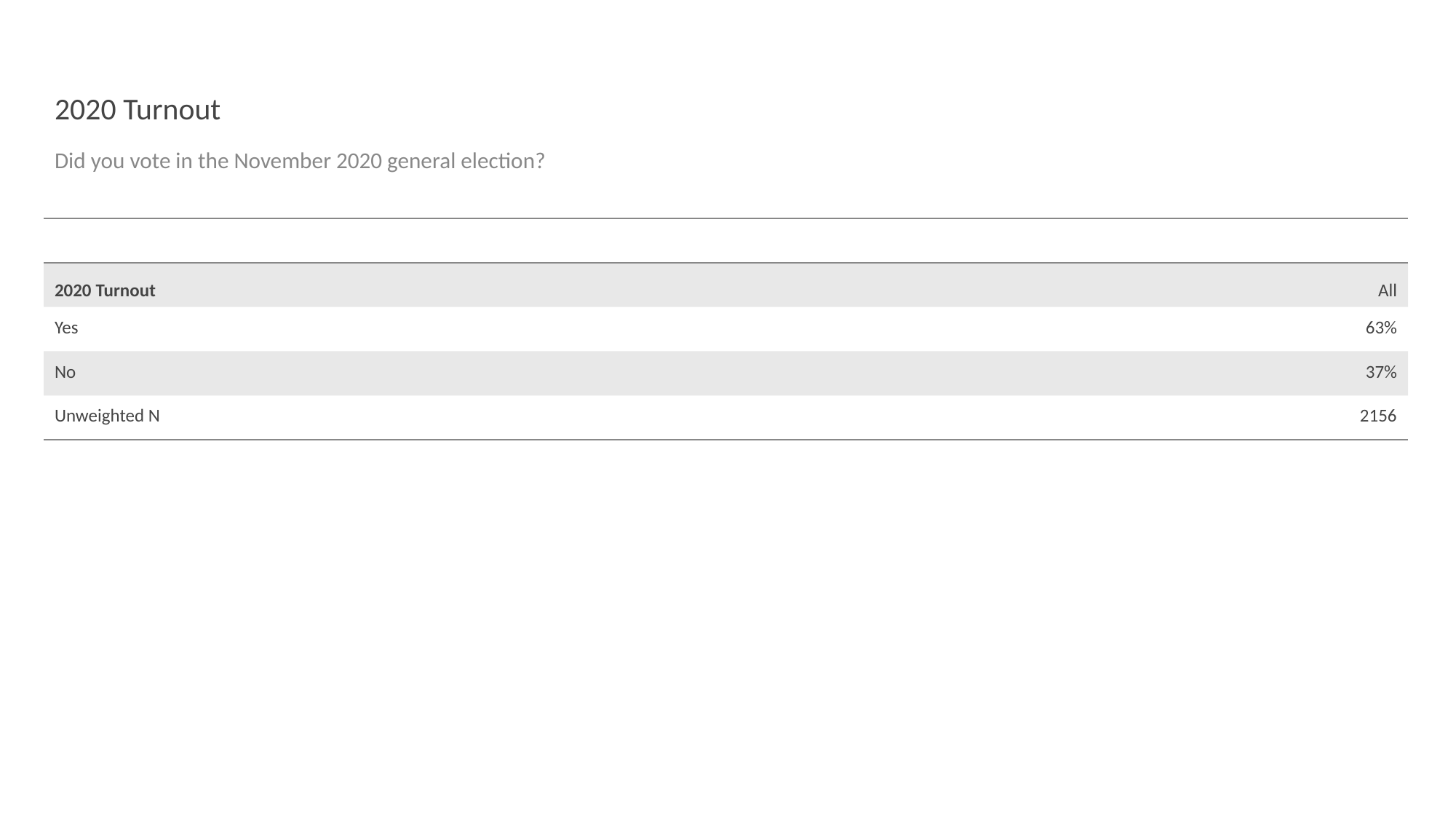

# 2020 Turnout
Did you vote in the November 2020 general election?
|  |  |
| --- | --- |
| 2020 Turnout | All |
| Yes | 63% |
| No | 37% |
| Unweighted N | 2156 |